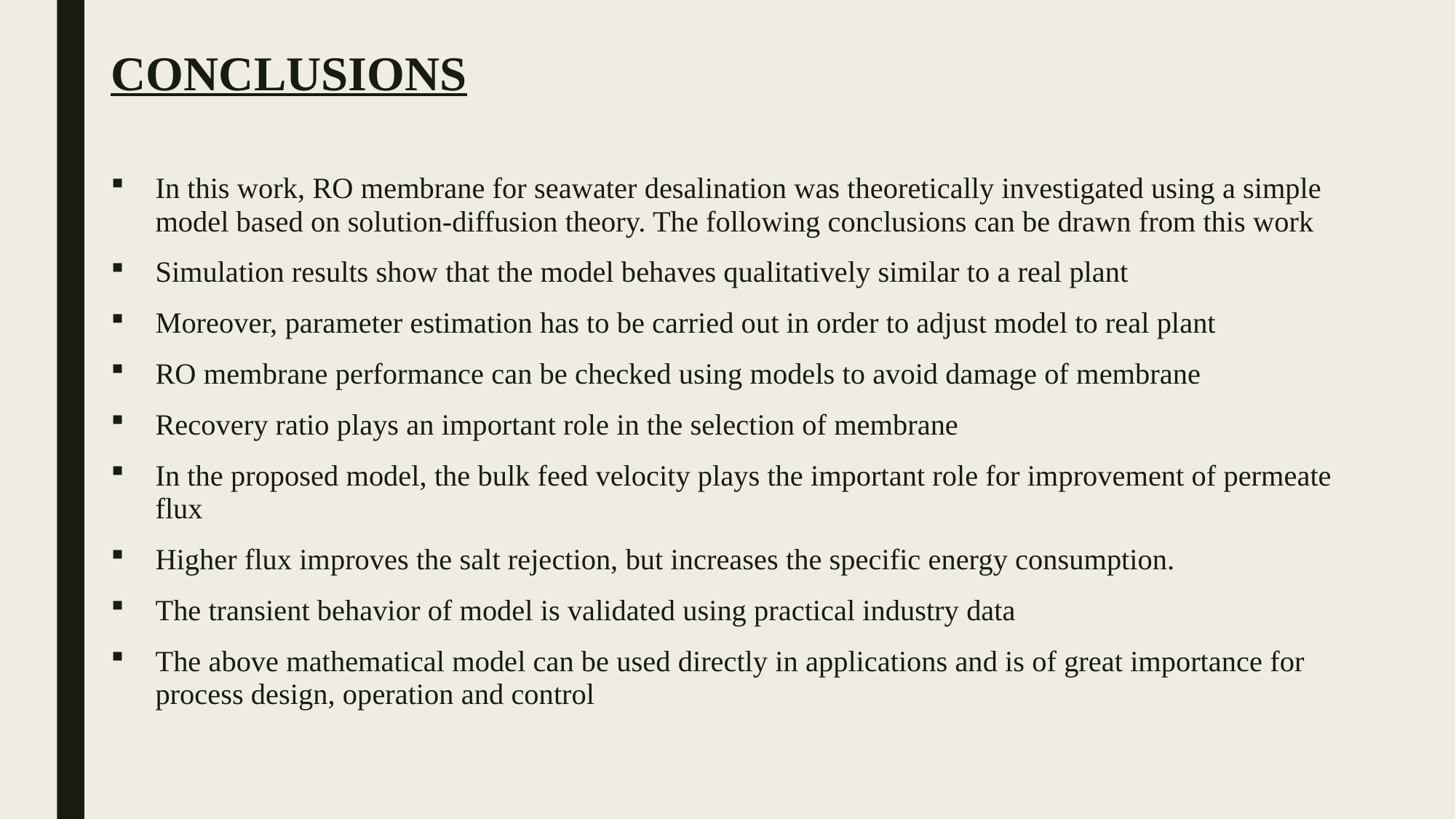

# CONCLUSIONS
In this work, RO membrane for seawater desalination was theoretically investigated using a simple model based on solution-diffusion theory. The following conclusions can be drawn from this work
Simulation results show that the model behaves qualitatively similar to a real plant
Moreover, parameter estimation has to be carried out in order to adjust model to real plant
RO membrane performance can be checked using models to avoid damage of membrane
Recovery ratio plays an important role in the selection of membrane
In the proposed model, the bulk feed velocity plays the important role for improvement of permeate flux
Higher flux improves the salt rejection, but increases the specific energy consumption.
The transient behavior of model is validated using practical industry data
The above mathematical model can be used directly in applications and is of great importance for process design, operation and control